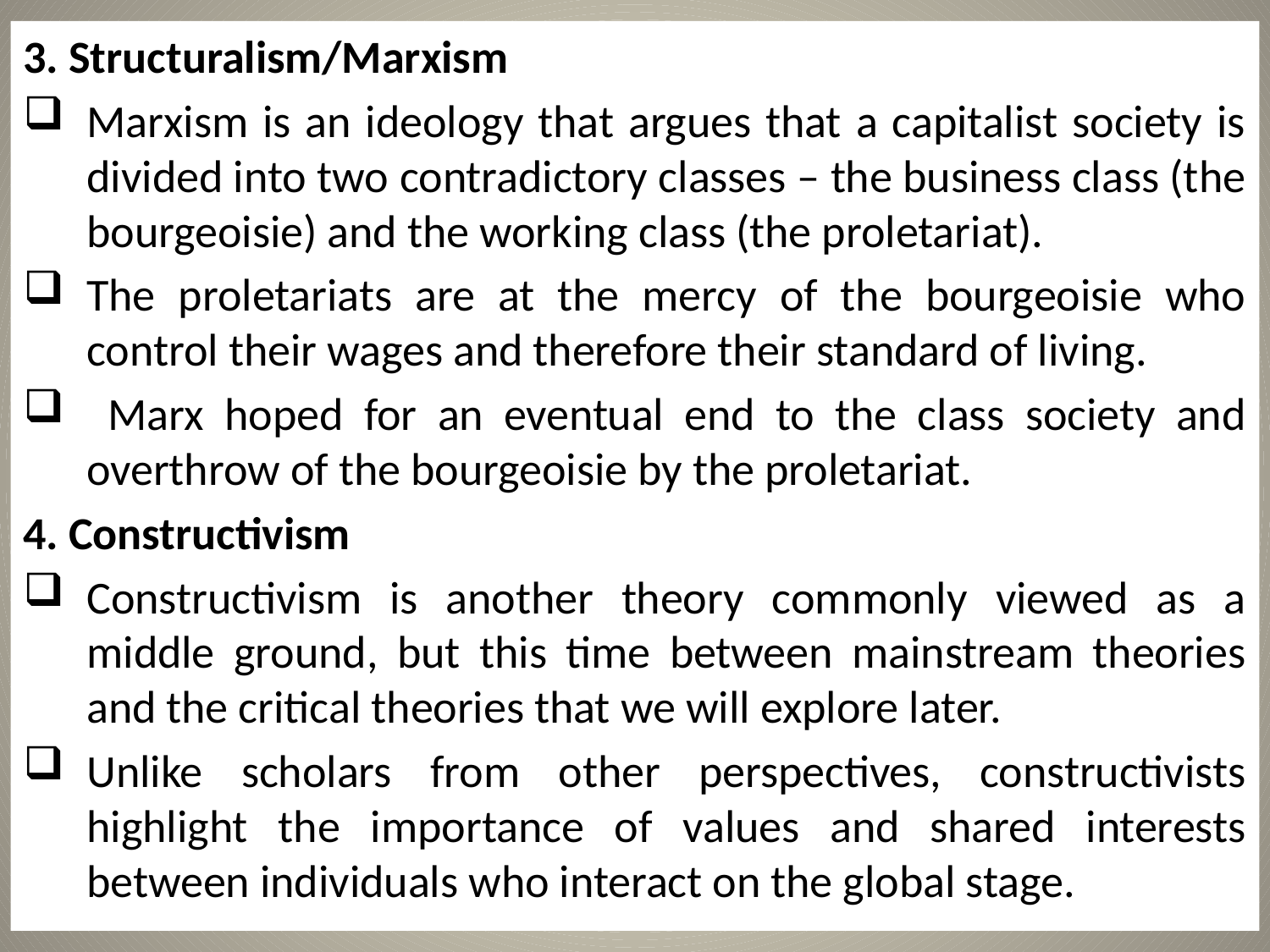

3. Structuralism/Marxism
Marxism is an ideology that argues that a capitalist society is divided into two contradictory classes – the business class (the bourgeoisie) and the working class (the proletariat).
The proletariats are at the mercy of the bourgeoisie who control their wages and therefore their standard of living.
 Marx hoped for an eventual end to the class society and overthrow of the bourgeoisie by the proletariat.
4. Constructivism
Constructivism is another theory commonly viewed as a middle ground, but this time between mainstream theories and the critical theories that we will explore later.
Unlike scholars from other perspectives, constructivists highlight the importance of values and shared interests between individuals who interact on the global stage.